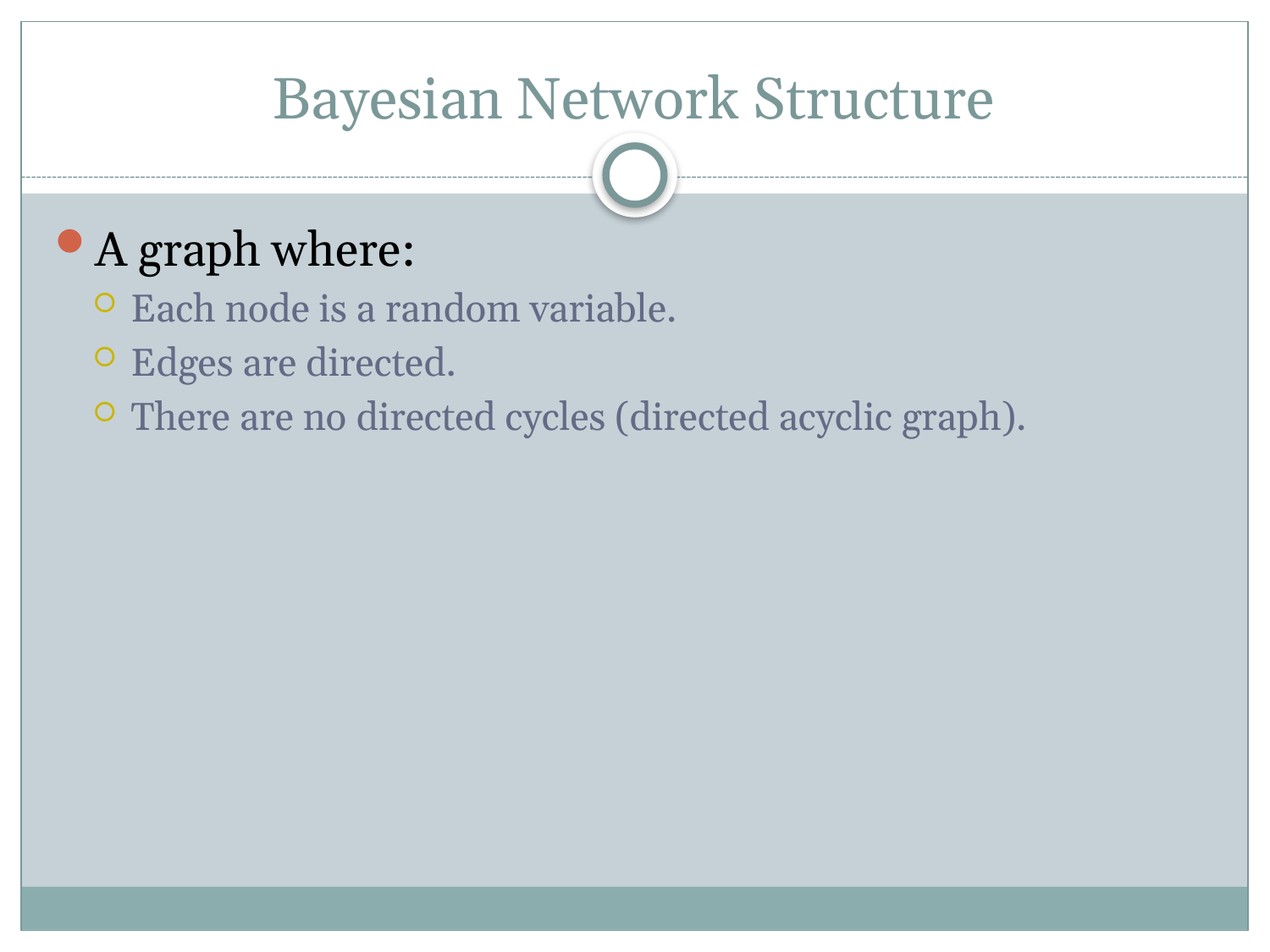

# Bayesian Network Structure
A graph where:
Each node is a random variable.
Edges are directed.
There are no directed cycles (directed acyclic graph).